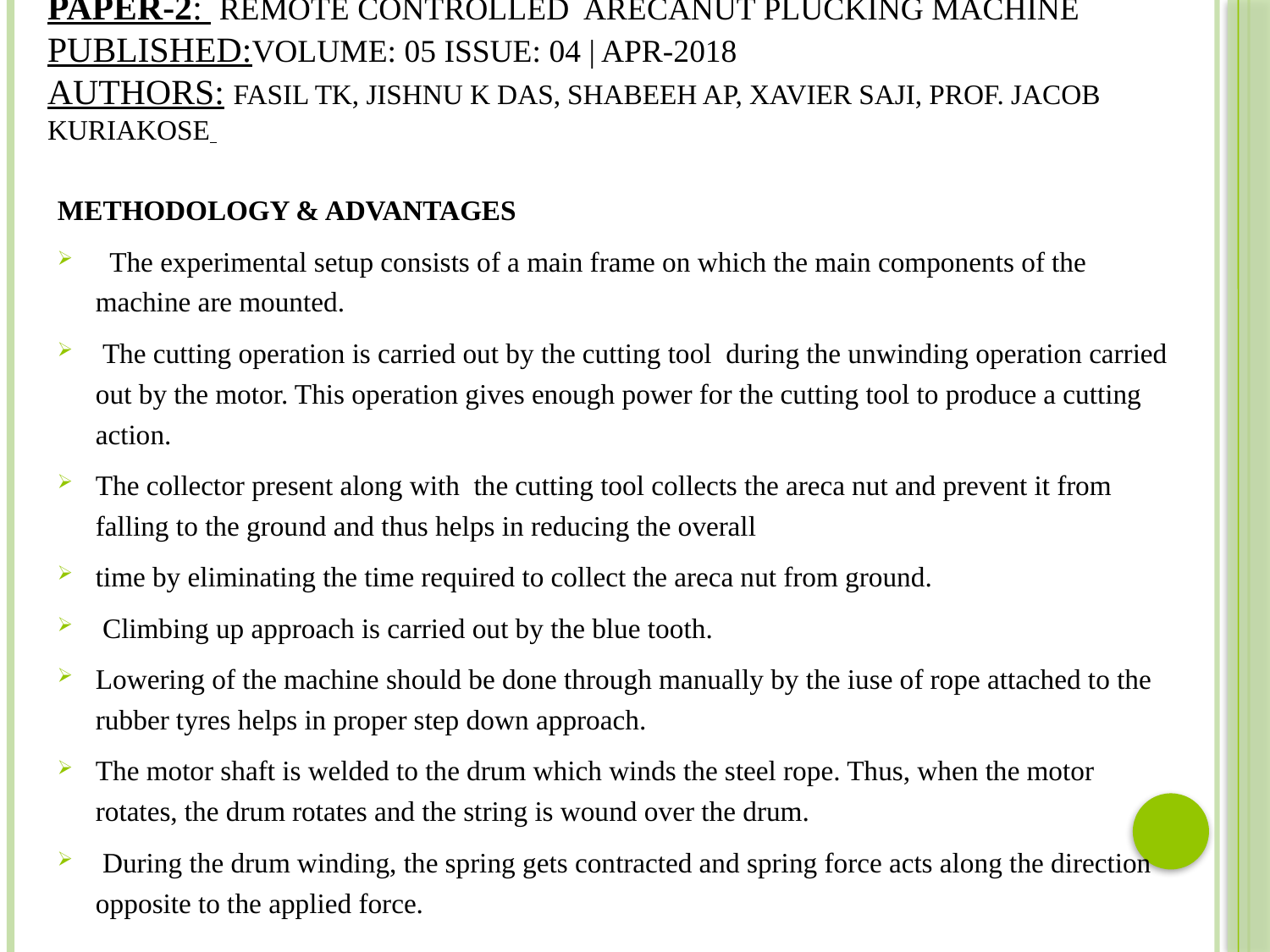

# PAPER-2:  REMOTE CONTROLLED  ARECANUT PLUCKING MACHINE PUBLISHED:Volume: 05 Issue: 04 | Apr-2018 AUTHORS: Fasil TK, Jishnu K Das, Shabeeh AP, Xavier Saji, Prof. Jacob Kuriakose
METHODOLOGY & ADVANTAGES
  The experimental setup consists of a main frame on which the main components of the machine are mounted.
 The cutting operation is carried out by the cutting tool  during the unwinding operation carried out by the motor. This operation gives enough power for the cutting tool to produce a cutting action.
The collector present along with  the cutting tool collects the areca nut and prevent it from falling to the ground and thus helps in reducing the overall
time by eliminating the time required to collect the areca nut from ground.
 Climbing up approach is carried out by the blue tooth.
Lowering of the machine should be done through manually by the iuse of rope attached to the rubber tyres helps in proper step down approach.
The motor shaft is welded to the drum which winds the steel rope. Thus, when the motor rotates, the drum rotates and the string is wound over the drum.
 During the drum winding, the spring gets contracted and spring force acts along the direction opposite to the applied force.